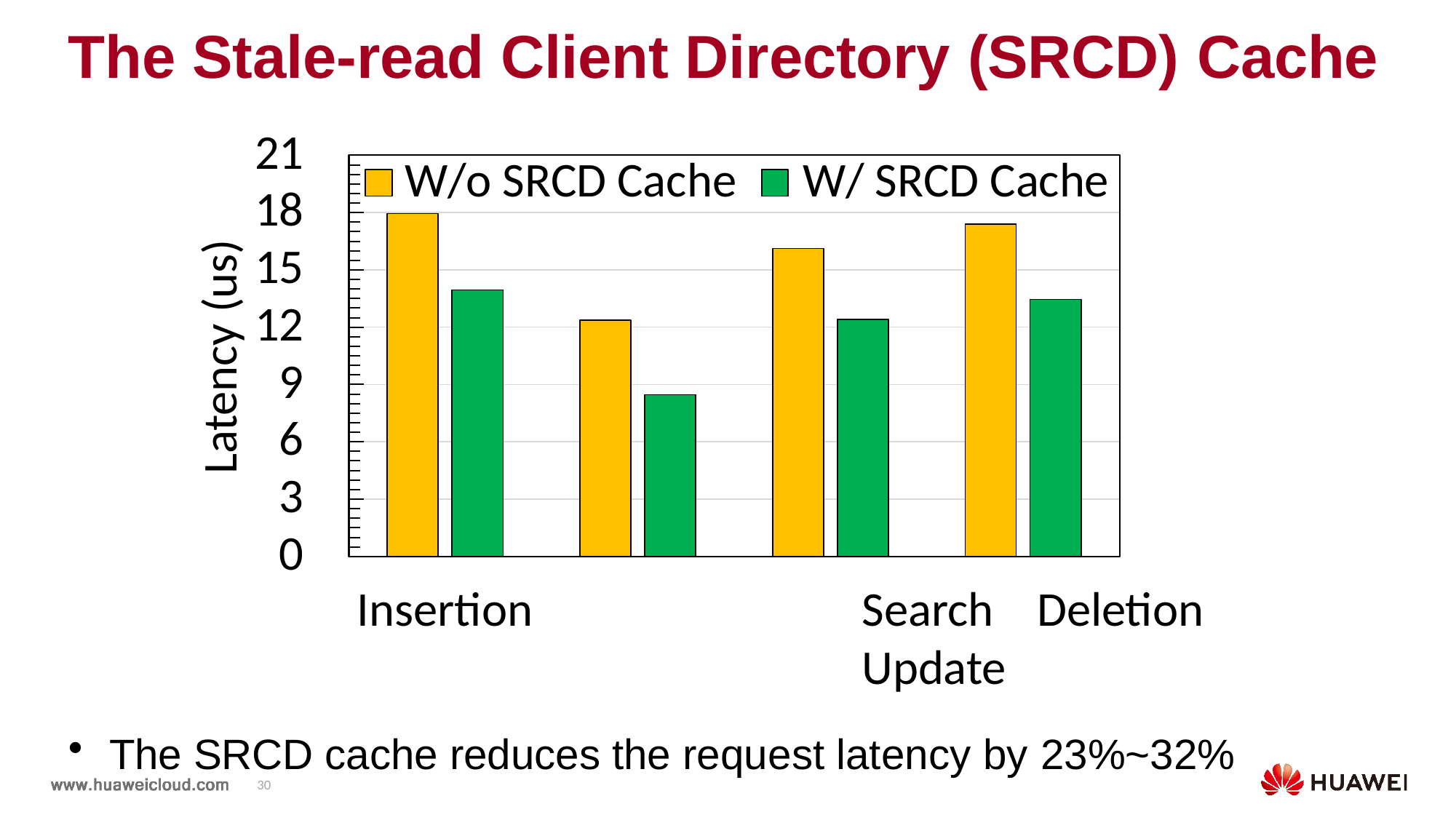

# The Stale-read Client Directory (SRCD) Cache
21
18
15
12
9
6
3
0
W/o SRCD Cache	W/ SRCD Cache

Latency (us)

Insertion	Search	Deletion	Update
The SRCD cache reduces the request latency by 23%~32%
30